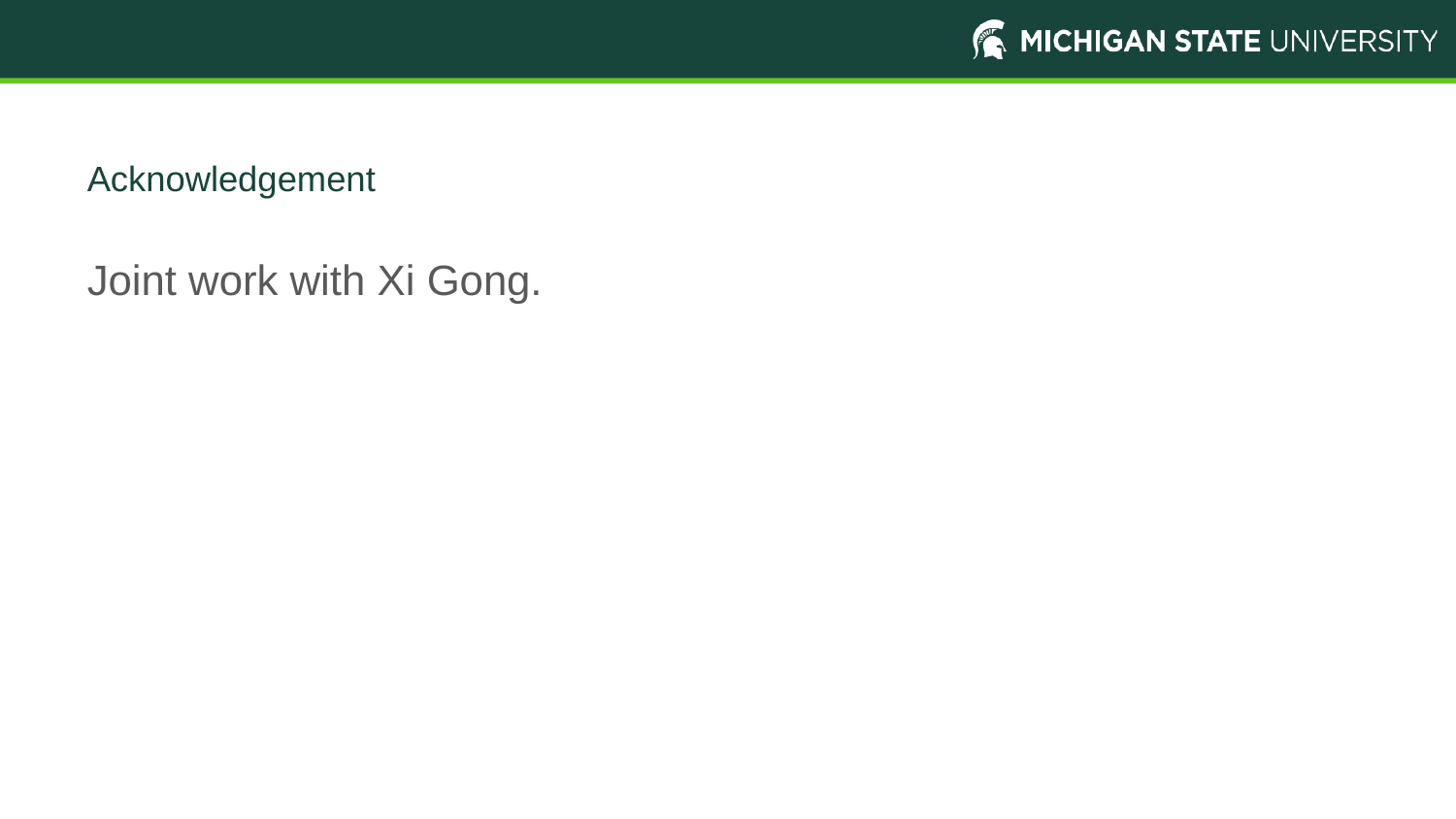

# Acknowledgement
Joint work with Xi Gong.